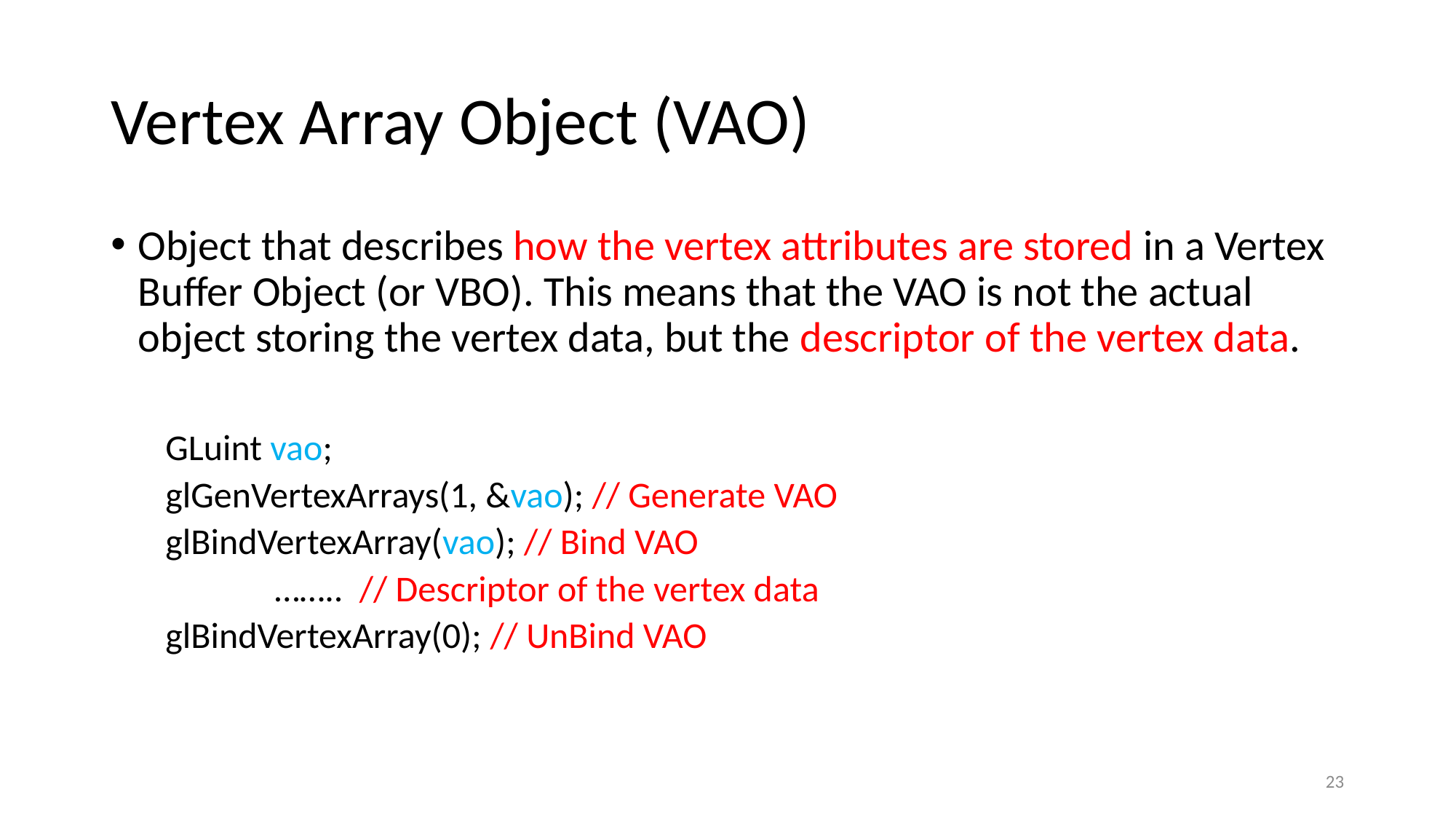

# Vertex Array Object (VAO)
Object that describes how the vertex attributes are stored in a Vertex Buffer Object (or VBO). This means that the VAO is not the actual object storing the vertex data, but the descriptor of the vertex data.

GLuint vao;
glGenVertexArrays(1, &vao); // Generate VAO
glBindVertexArray(vao); // Bind VAO
	……..  // Descriptor of the vertex data
glBindVertexArray(0); // UnBind VAO

23